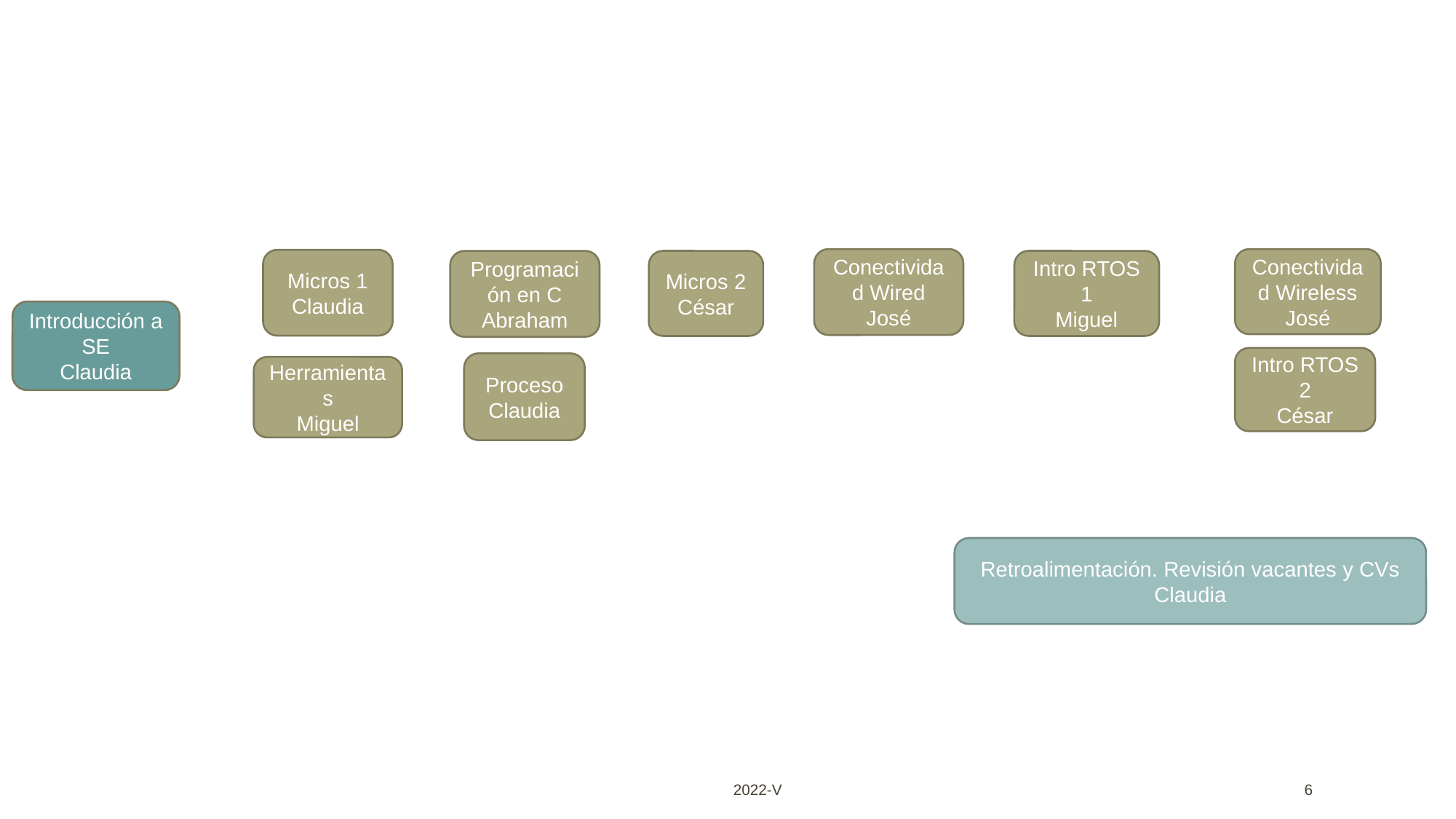

Conectividad Wired
José
Conectividad Wireless
José
Micros 1
Claudia
Micros 2
César
Intro RTOS 1
Miguel
Programación en C
Abraham
Introducción a SE
Claudia
Intro RTOS 2
César
Proceso
Claudia
Herramientas
Miguel
Retroalimentación. Revisión vacantes y CVs
Claudia
2022-V
6